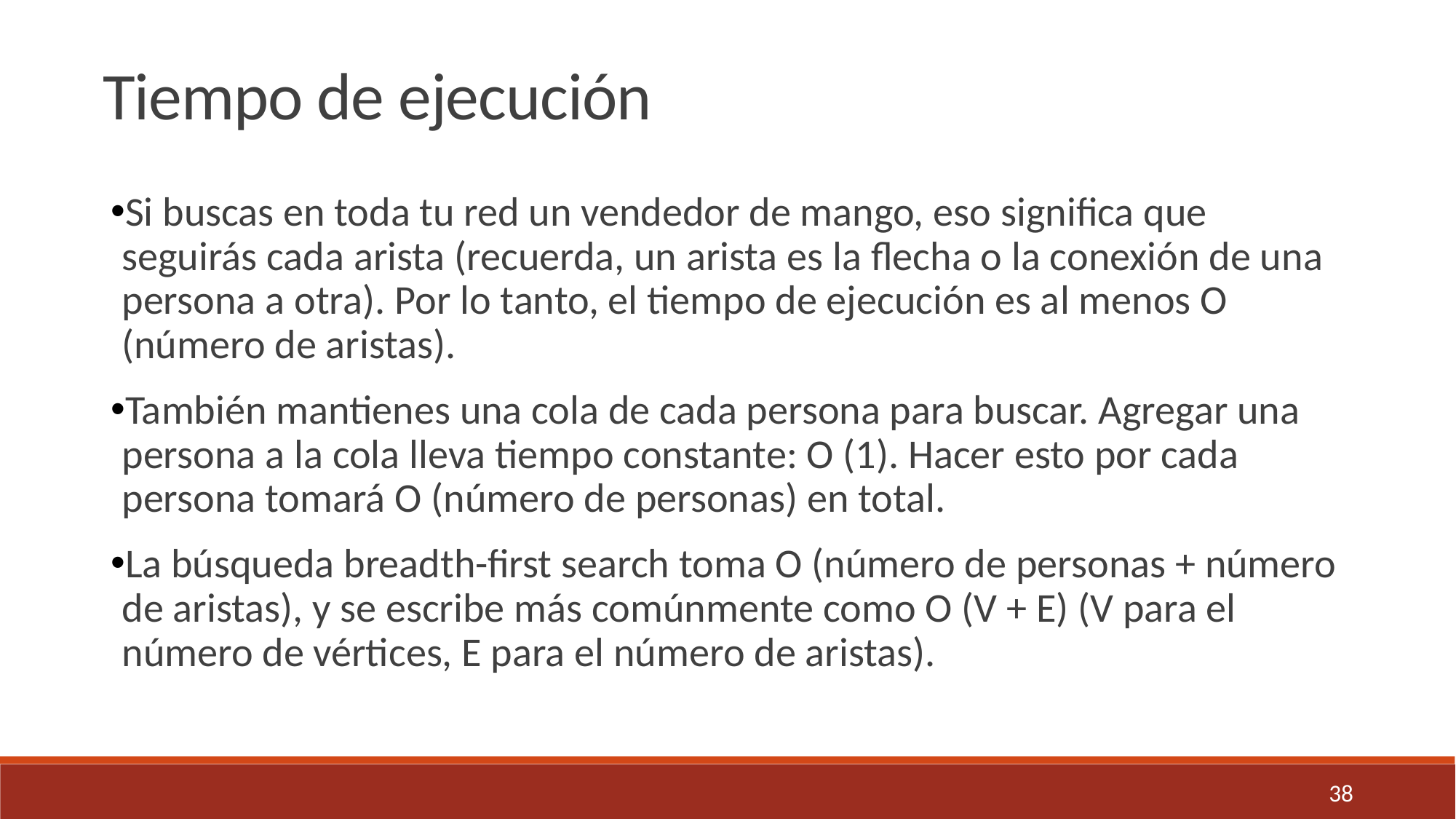

Tiempo de ejecución
Si buscas en toda tu red un vendedor de mango, eso significa que seguirás cada arista (recuerda, un arista es la flecha o la conexión de una persona a otra). Por lo tanto, el tiempo de ejecución es al menos O (número de aristas).
También mantienes una cola de cada persona para buscar. Agregar una persona a la cola lleva tiempo constante: O (1). Hacer esto por cada persona tomará O (número de personas) en total.
La búsqueda breadth-first search toma O (número de personas + número de aristas), y se escribe más comúnmente como O (V + E) (V para el número de vértices, E para el número de aristas).
38